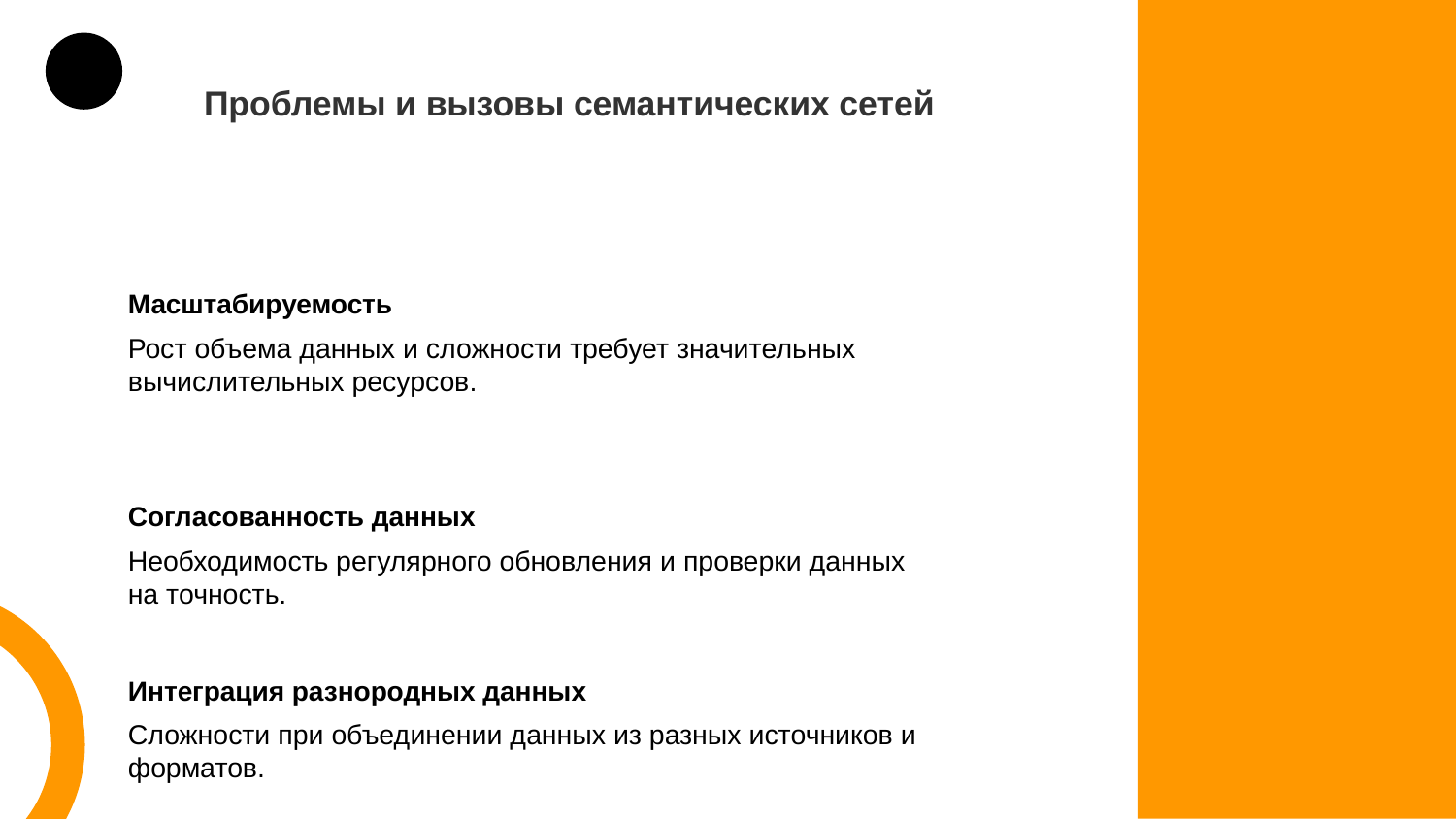

Проблемы и вызовы семантических сетей
Масштабируемость
Рост объема данных и сложности требует значительных вычислительных ресурсов.
Согласованность данных
Необходимость регулярного обновления и проверки данных на точность.
Интеграция разнородных данных

Сложности при объединении данных из разных источников и форматов.